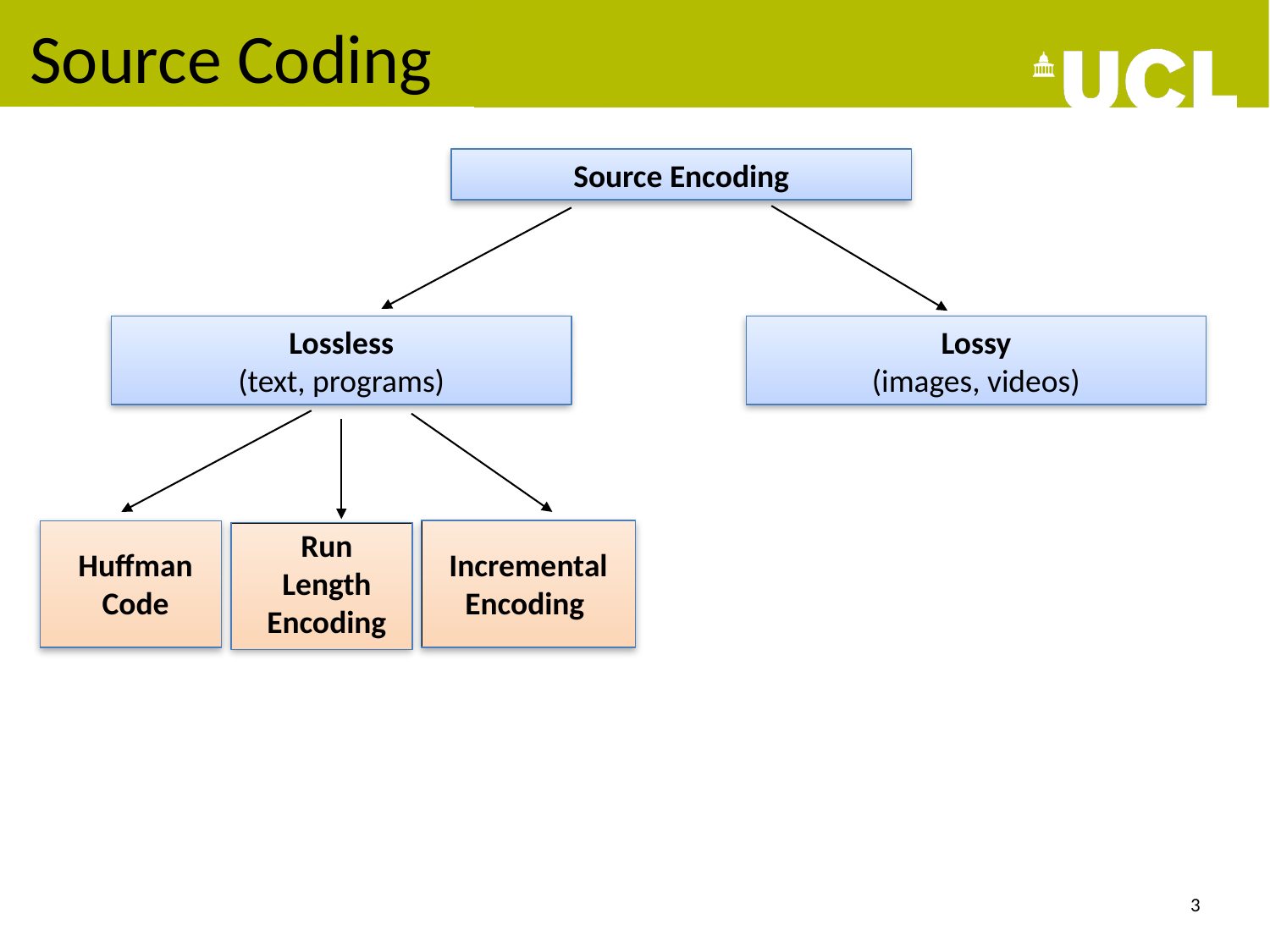

Source Coding
Source Encoding
Lossless
(text, programs)
Lossy
(images, videos)
Run Length Encoding

Huffman Code
Incremental Encoding
3